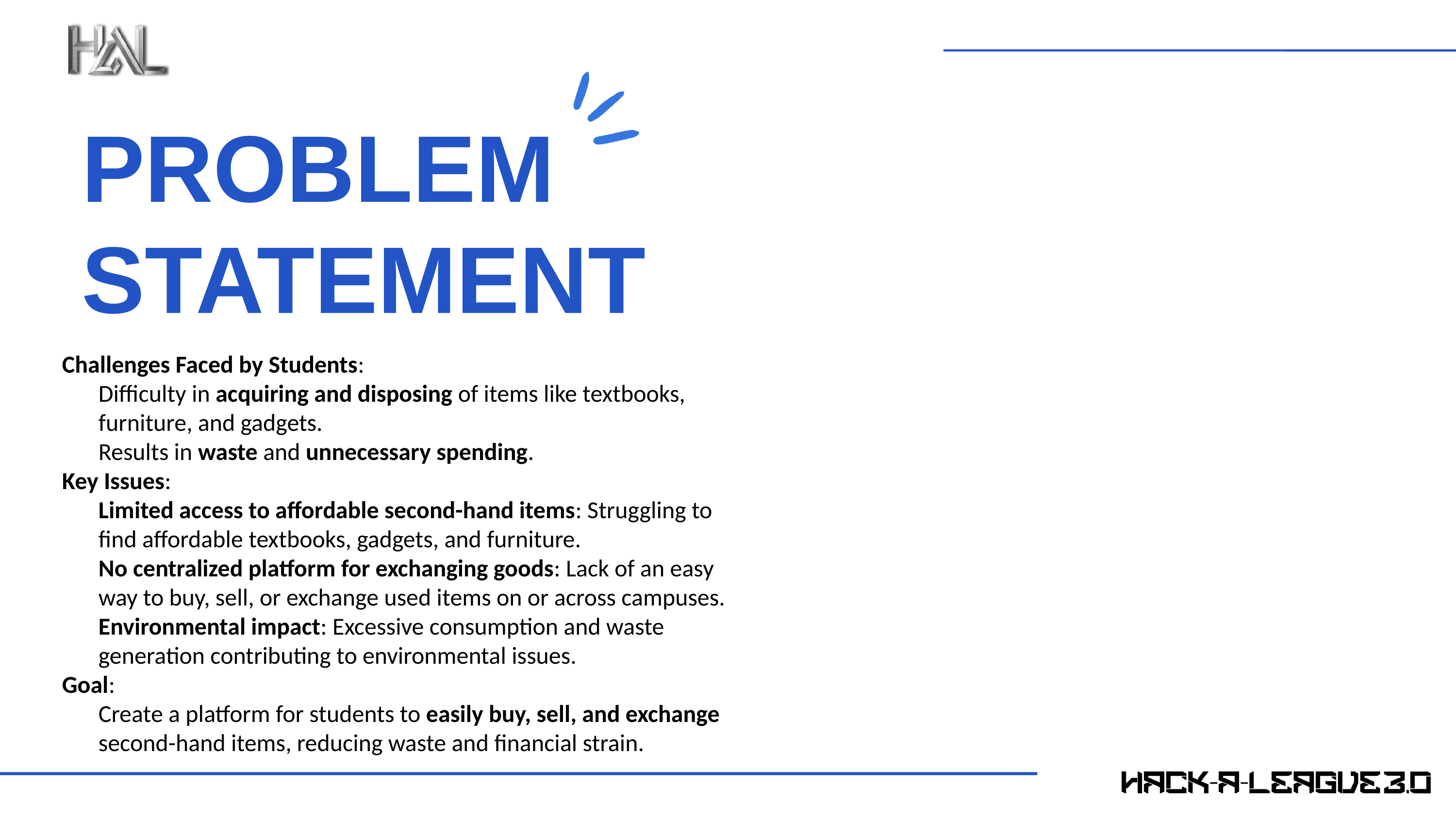

PROBLEM STATEMENT
Challenges Faced by Students:
Difficulty in acquiring and disposing of items like textbooks, furniture, and gadgets.
Results in waste and unnecessary spending.
Key Issues:
Limited access to affordable second-hand items: Struggling to find affordable textbooks, gadgets, and furniture.
No centralized platform for exchanging goods: Lack of an easy way to buy, sell, or exchange used items on or across campuses.
Environmental impact: Excessive consumption and waste generation contributing to environmental issues.
Goal:
Create a platform for students to easily buy, sell, and exchange second-hand items, reducing waste and financial strain.